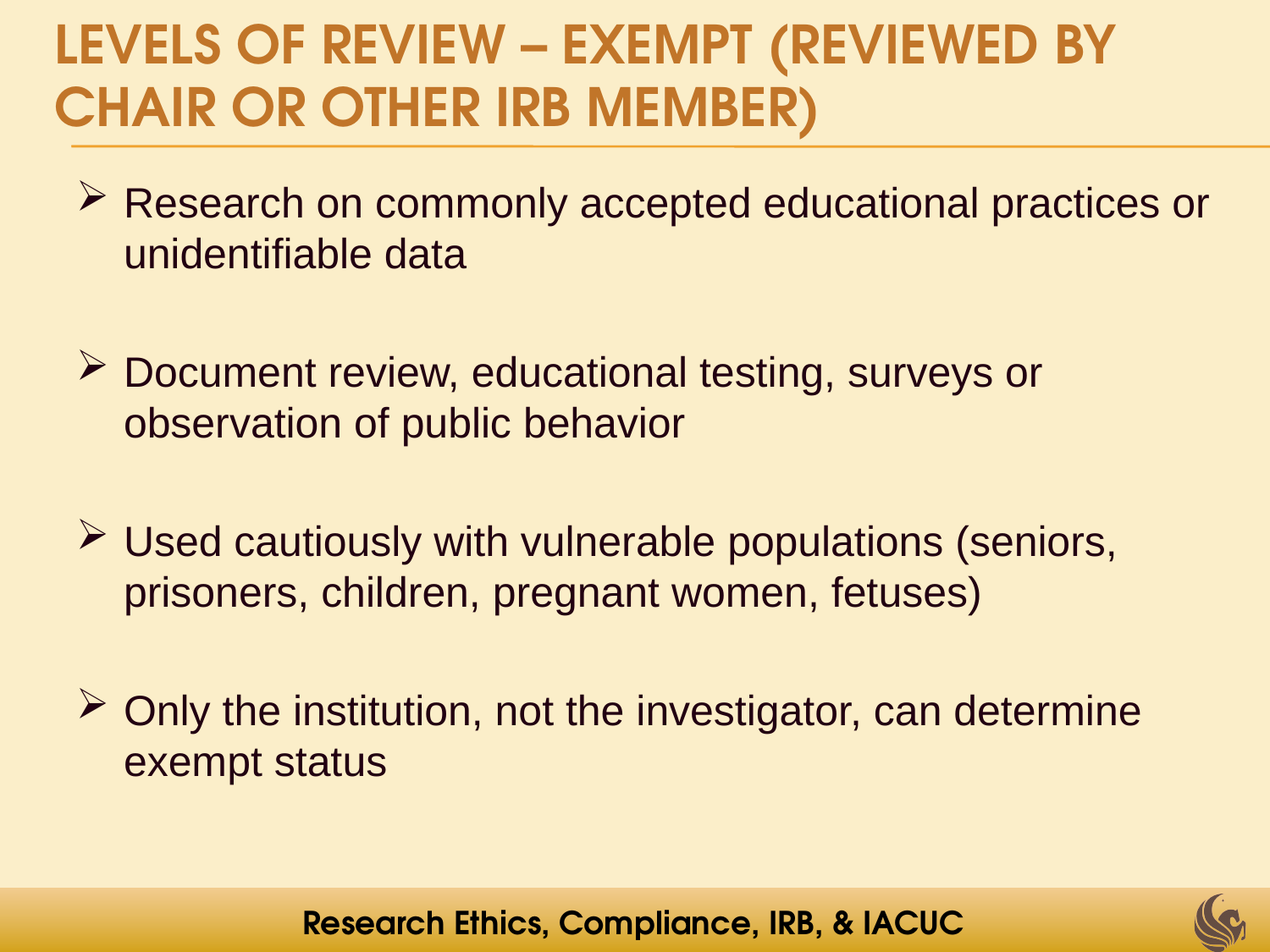

# Levels of Review – Exempt (reviewed by Chair or other IRB member)

Research on commonly accepted educational practices or unidentifiable data

Document review, educational testing, surveys or observation of public behavior

Used cautiously with vulnerable populations (seniors, prisoners, children, pregnant women, fetuses)

Only the institution, not the investigator, can determine exempt status

Research Ethics, Compliance, IRB, & IACUC